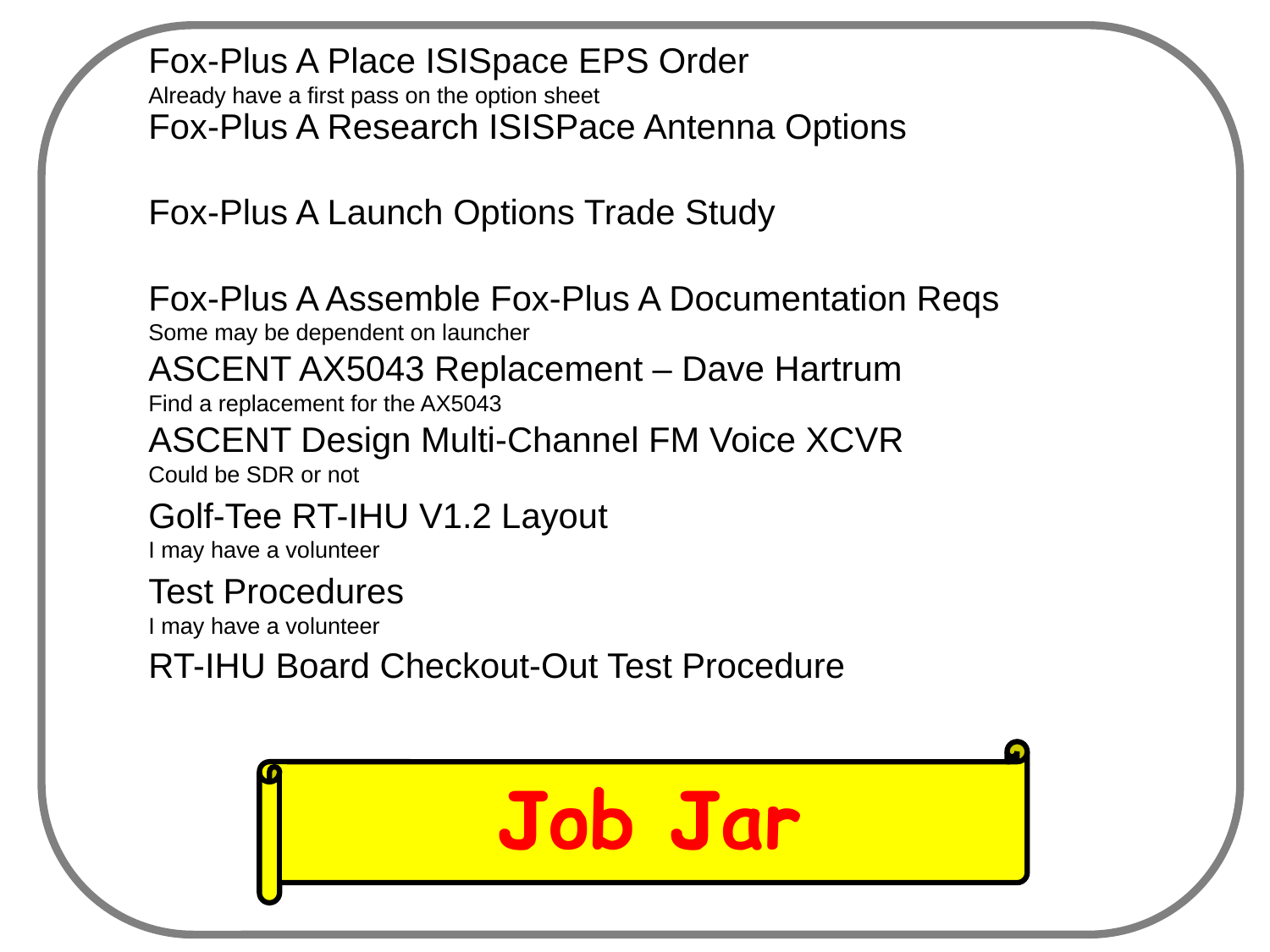

Fox-Plus A Place ISISpace EPS Order
Already have a first pass on the option sheet
Fox-Plus A Research ISISPace Antenna Options

Fox-Plus A Launch Options Trade Study

Fox-Plus A Assemble Fox-Plus A Documentation Reqs
Some may be dependent on launcher

ASCENT AX5043 Replacement – Dave Hartrum
Find a replacement for the AX5043
ASCENT Design Multi-Channel FM Voice XCVR
Could be SDR or not
Golf-Tee RT-IHU V1.2 Layout
I may have a volunteer
Test Procedures
I may have a volunteer
RT-IHU Board Checkout-Out Test Procedure

Job Jar